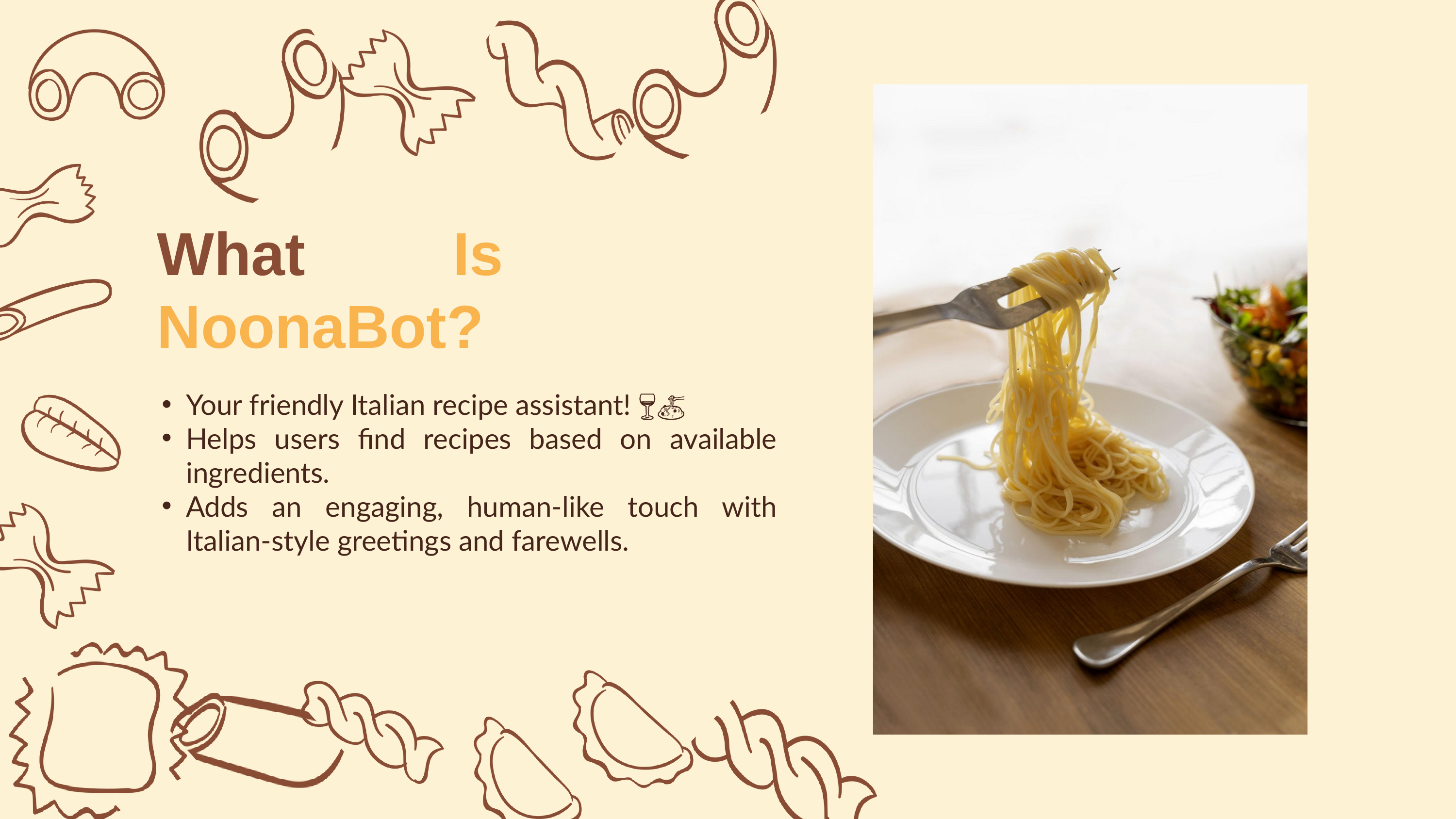

What Is NoonaBot?

Your friendly Italian recipe assistant! 🍷🍝
Helps users find recipes based on available ingredients.
Adds an engaging, human-like touch with Italian-style greetings and farewells.